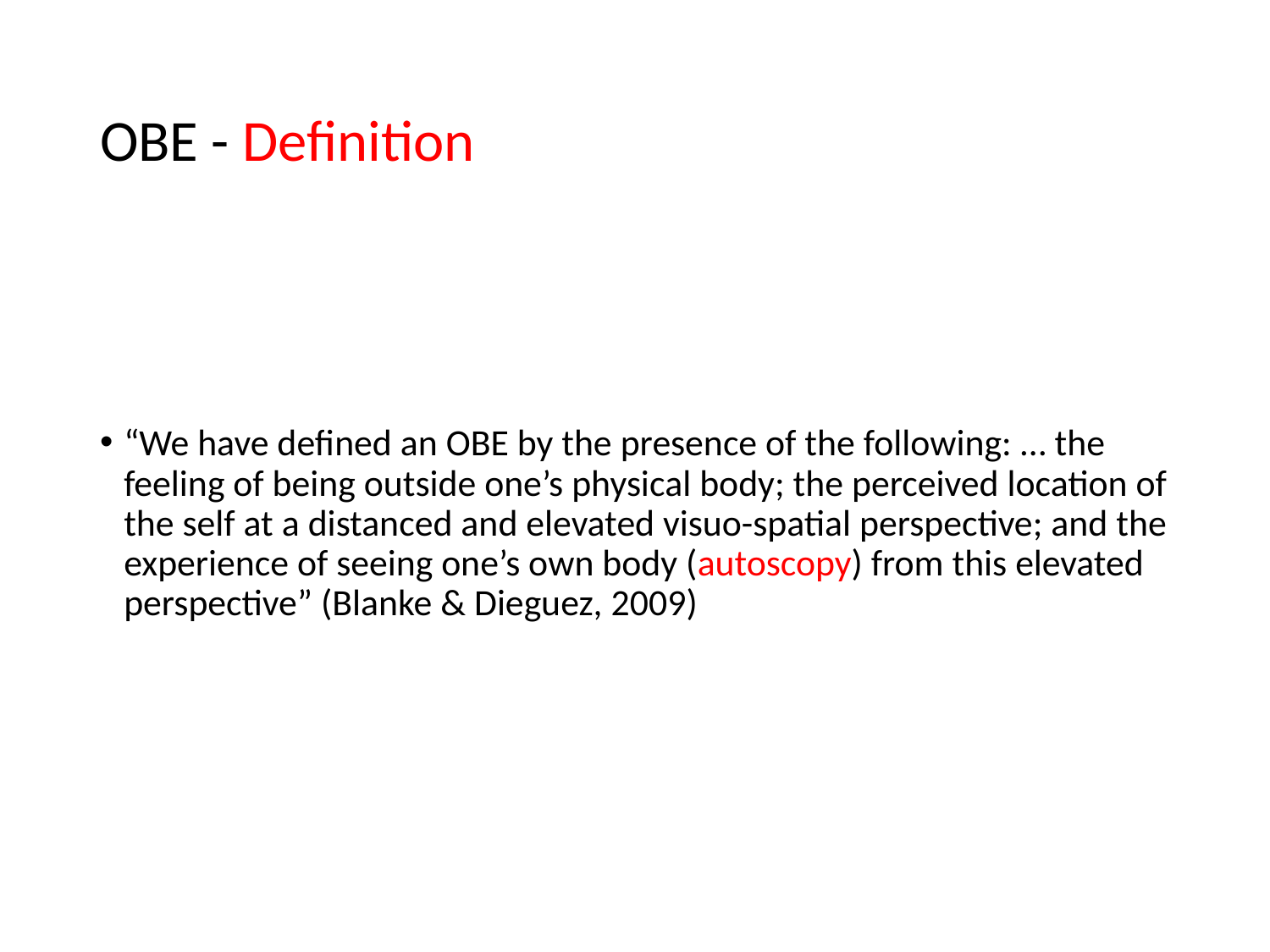

# OBE - Definition

“We have defined an OBE by the presence of the following: … the feeling of being outside one’s physical body; the perceived location of the self at a distanced and elevated visuo-spatial perspective; and the experience of seeing one’s own body (autoscopy) from this elevated perspective” (Blanke & Dieguez, 2009)